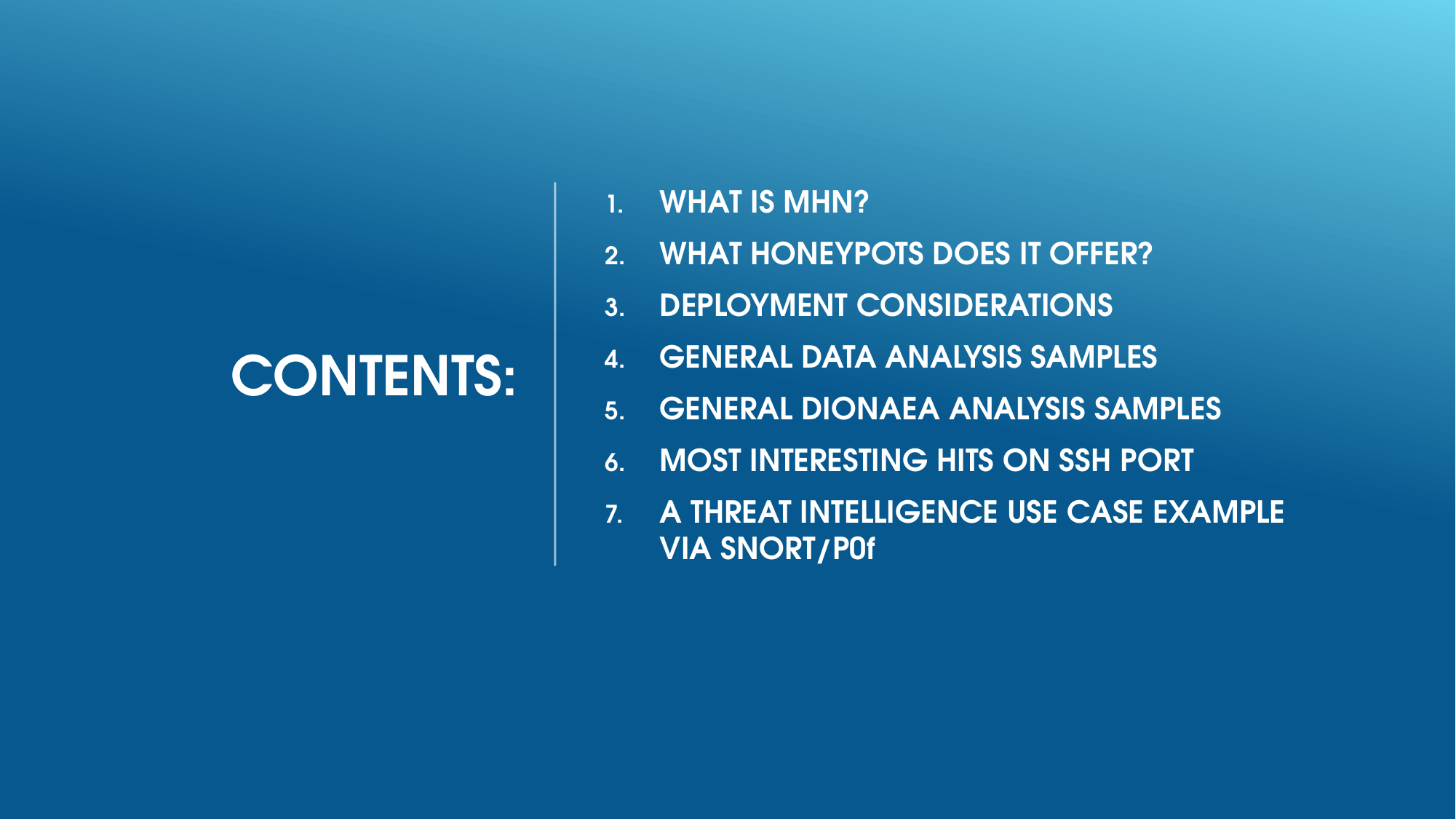

# Contents:
WHAT IS MHN?
WHAT HONEYPOTS DOES IT OFFER?
DEPLOYMENT CONSIDERATIONS
GENERAL DATA ANALYSIS SAMPLES
GENERAL DIONAEA ANALYSIS SAMPLES
MOST INTERESTING HITS ON SSH PORT
A THREAT INTELLIGENCE USE CASE EXAMPLE VIA SNORT/P0f